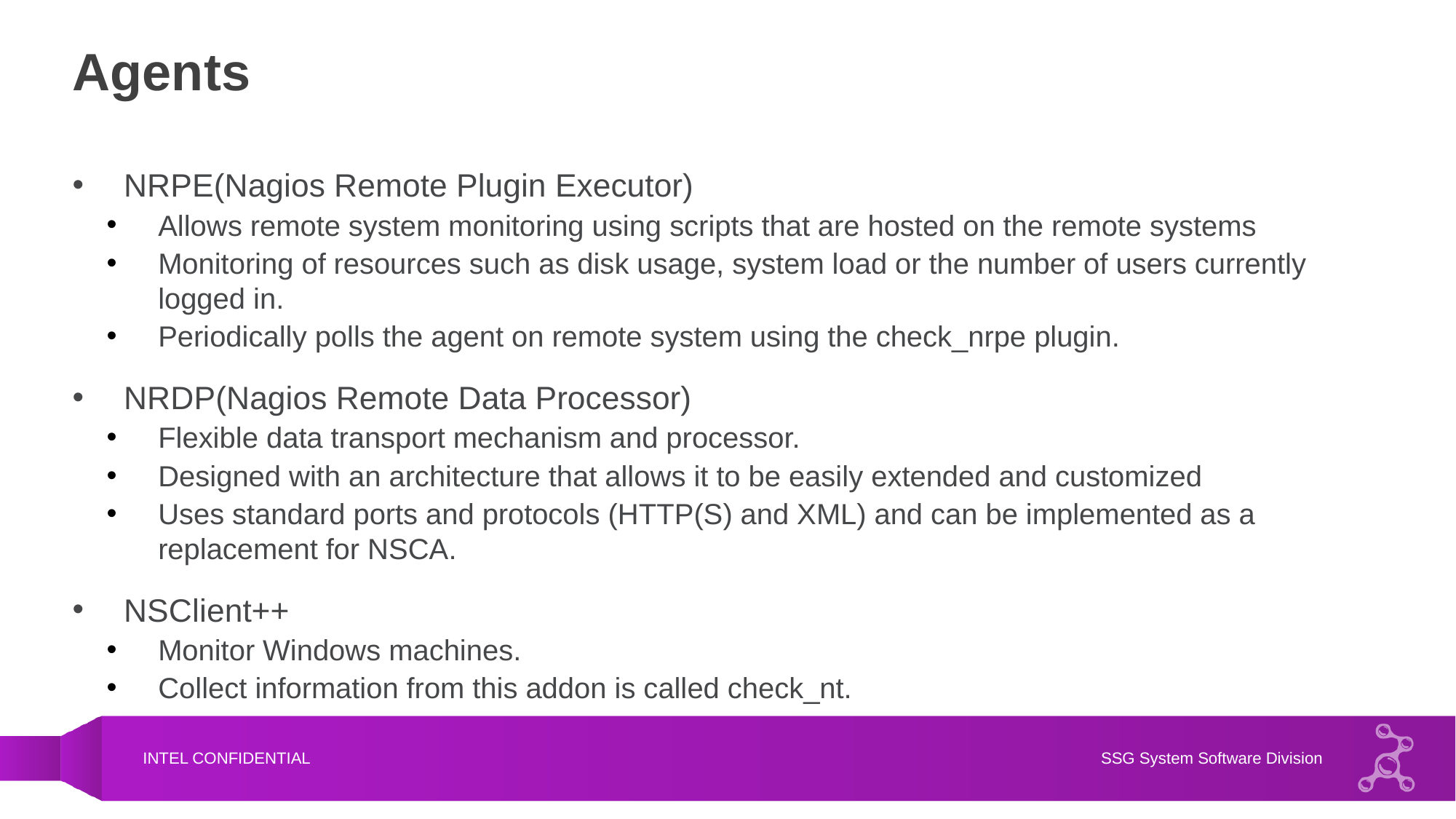

# Agents
NRPE(Nagios Remote Plugin Executor)
Allows remote system monitoring using scripts that are hosted on the remote systems
Monitoring of resources such as disk usage, system load or the number of users currently logged in.
Periodically polls the agent on remote system using the check_nrpe plugin.
NRDP(Nagios Remote Data Processor)
Flexible data transport mechanism and processor.
Designed with an architecture that allows it to be easily extended and customized
Uses standard ports and protocols (HTTP(S) and XML) and can be implemented as a replacement for NSCA.
NSClient++
Monitor Windows machines.
Collect information from this addon is called check_nt.